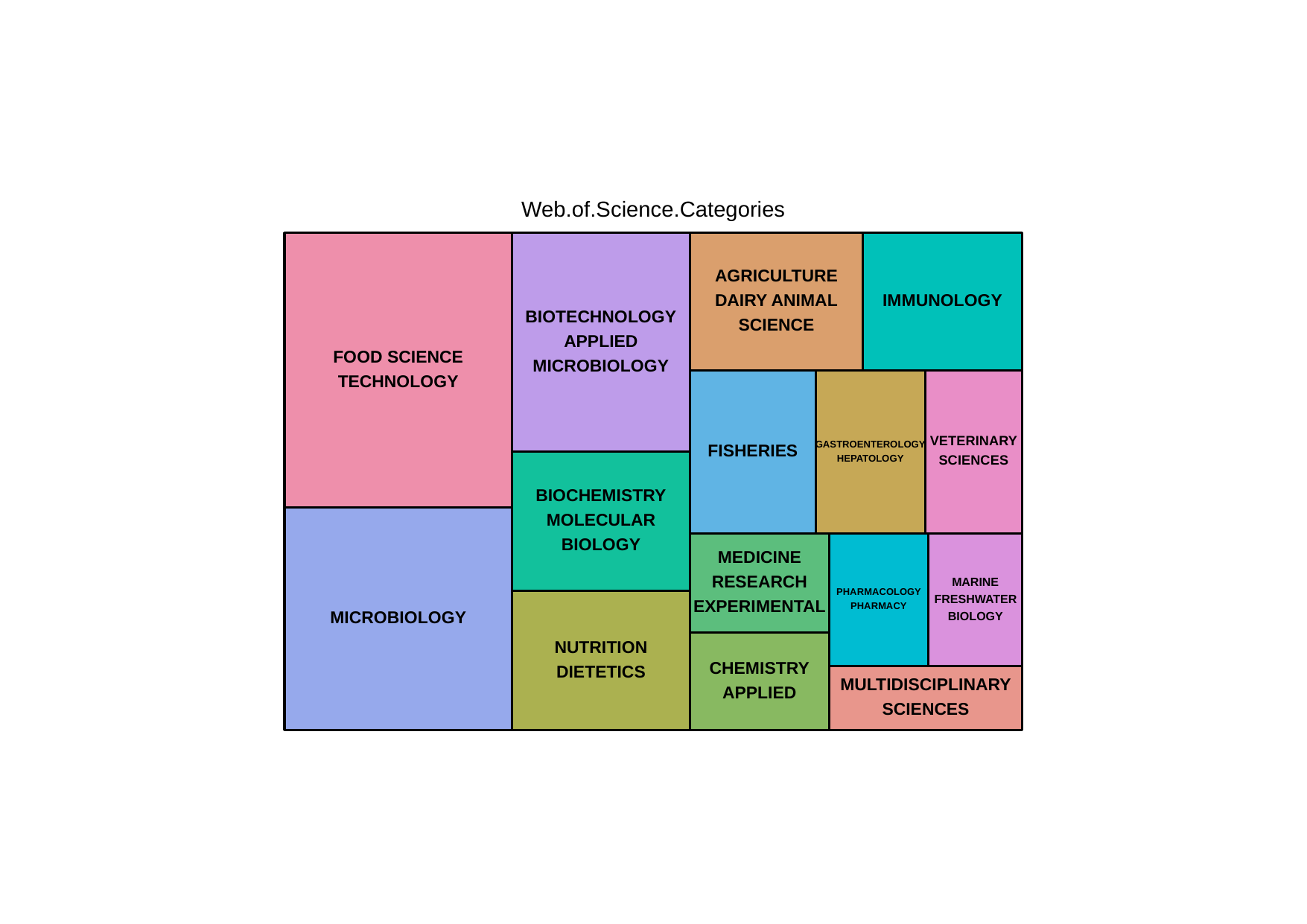

Web.of.Science.Categories

AGRICULTURE
IMMUNOLOGY
DAIRY ANIMAL
BIOTECHNOLOGY
SCIENCE
APPLIED
FOOD SCIENCE
MICROBIOLOGY

TECHNOLOGY
VETERINARY
GASTROENTEROLOGY
FISHERIES

HEPATOLOGY
SCIENCES
BIOCHEMISTRY

MOLECULAR

BIOLOGY
MEDICINE
RESEARCH
MARINE
PHARMACOLOGY

FRESHWATER
EXPERIMENTAL
PHARMACY
MICROBIOLOGY
BIOLOGY

NUTRITION
CHEMISTRY

DIETETICS
MULTIDISCIPLINARY
APPLIED
SCIENCES